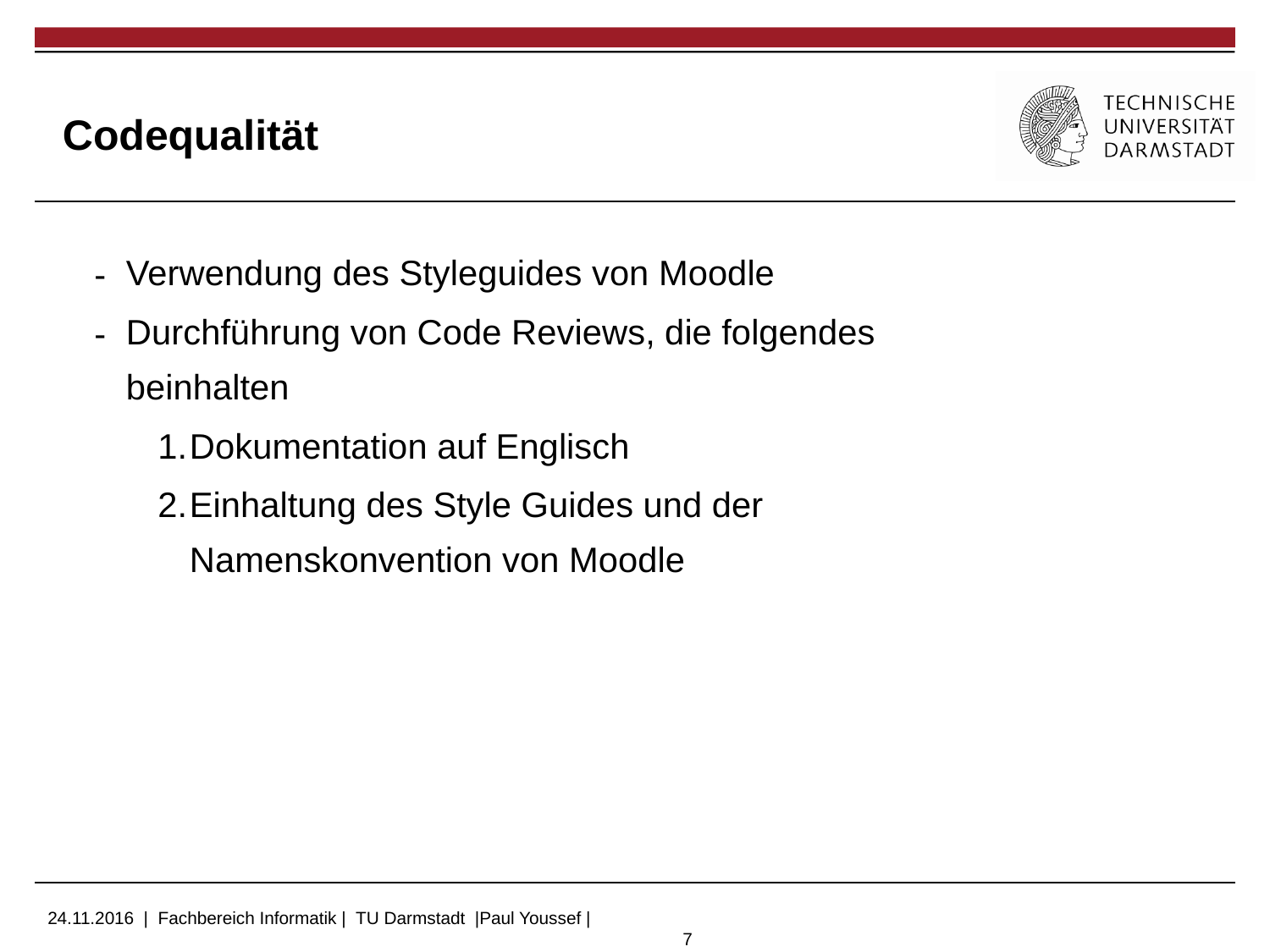

# Codequalität
Verwendung des Styleguides von Moodle
Durchführung von Code Reviews, die folgendes beinhalten
Dokumentation auf Englisch
Einhaltung des Style Guides und der Namenskonvention von Moodle